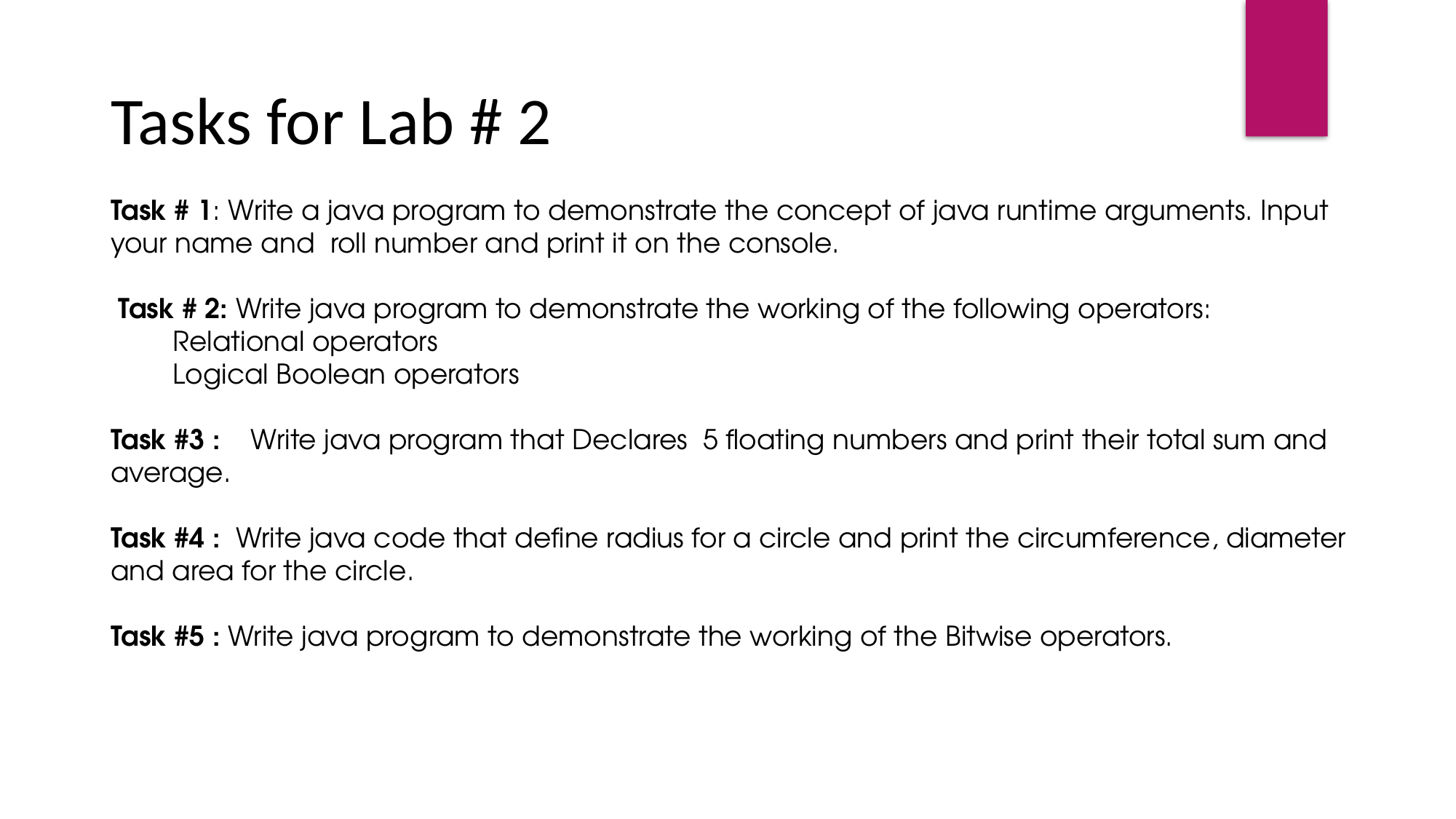

Tasks for Lab # 2
Task # 1: Write a java program to demonstrate the concept of java runtime arguments. Input your name and  roll number and print it on the console.

 Task # 2: Write java program to demonstrate the working of the following operators:
 Relational operators
 Logical Boolean operators

Task #3 :    Write java program that Declares  5 floating numbers and print their total sum and average.

Task #4 :  Write java code that define radius for a circle and print the circumference, diameter and area for the circle.

Task #5 : Write java program to demonstrate the working of the Bitwise operators.